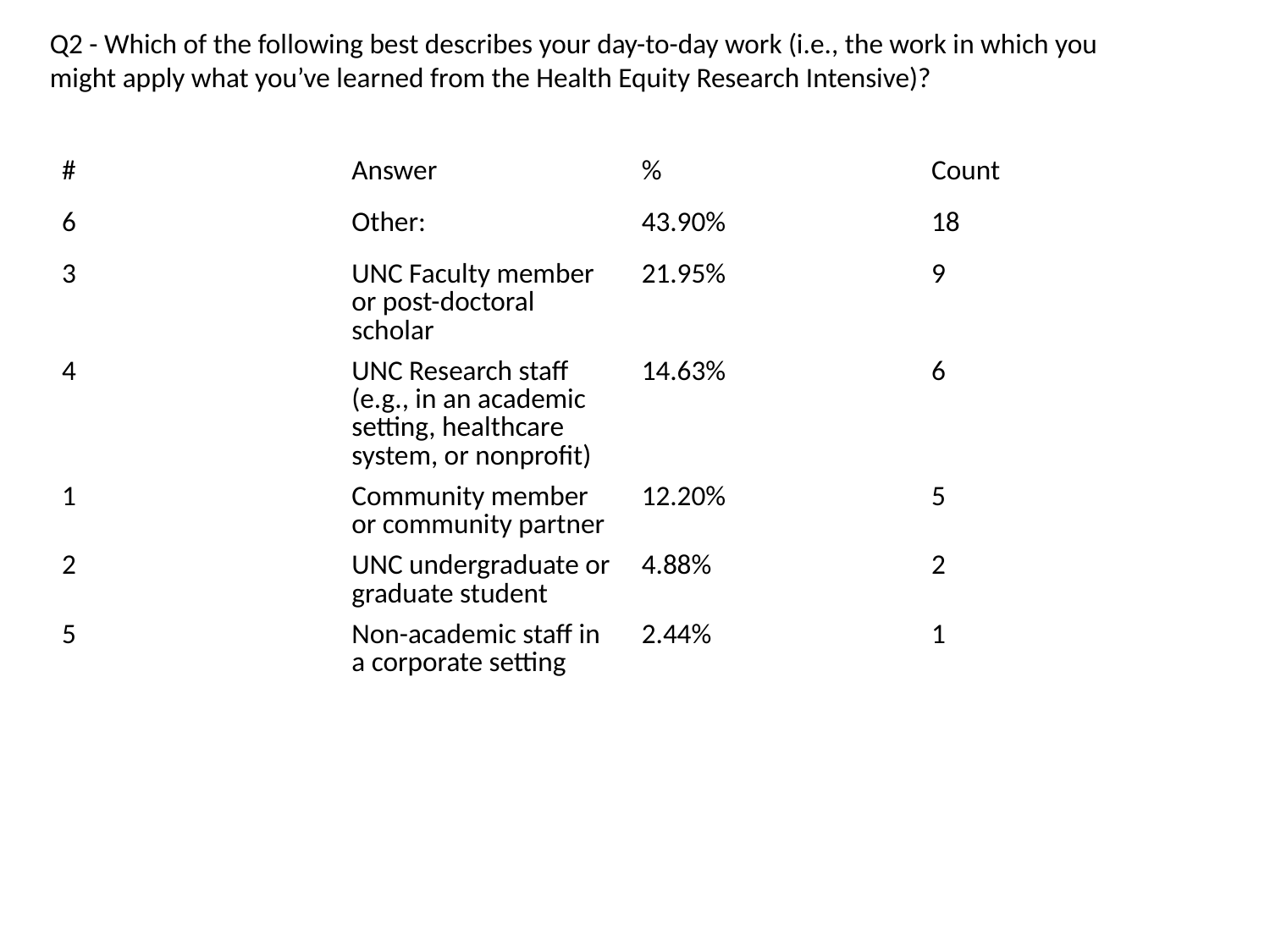

Q2 - Which of the following best describes your day-to-day work (i.e., the work in which you might apply what you’ve learned from the Health Equity Research Intensive)?
| # | Answer | % | Count |
| --- | --- | --- | --- |
| 6 | Other: | 43.90% | 18 |
| 3 | UNC Faculty member or post-doctoral scholar | 21.95% | 9 |
| 4 | UNC Research staff (e.g., in an academic setting, healthcare system, or nonprofit) | 14.63% | 6 |
| 1 | Community member or community partner | 12.20% | 5 |
| 2 | UNC undergraduate or graduate student | 4.88% | 2 |
| 5 | Non-academic staff in a corporate setting | 2.44% | 1 |